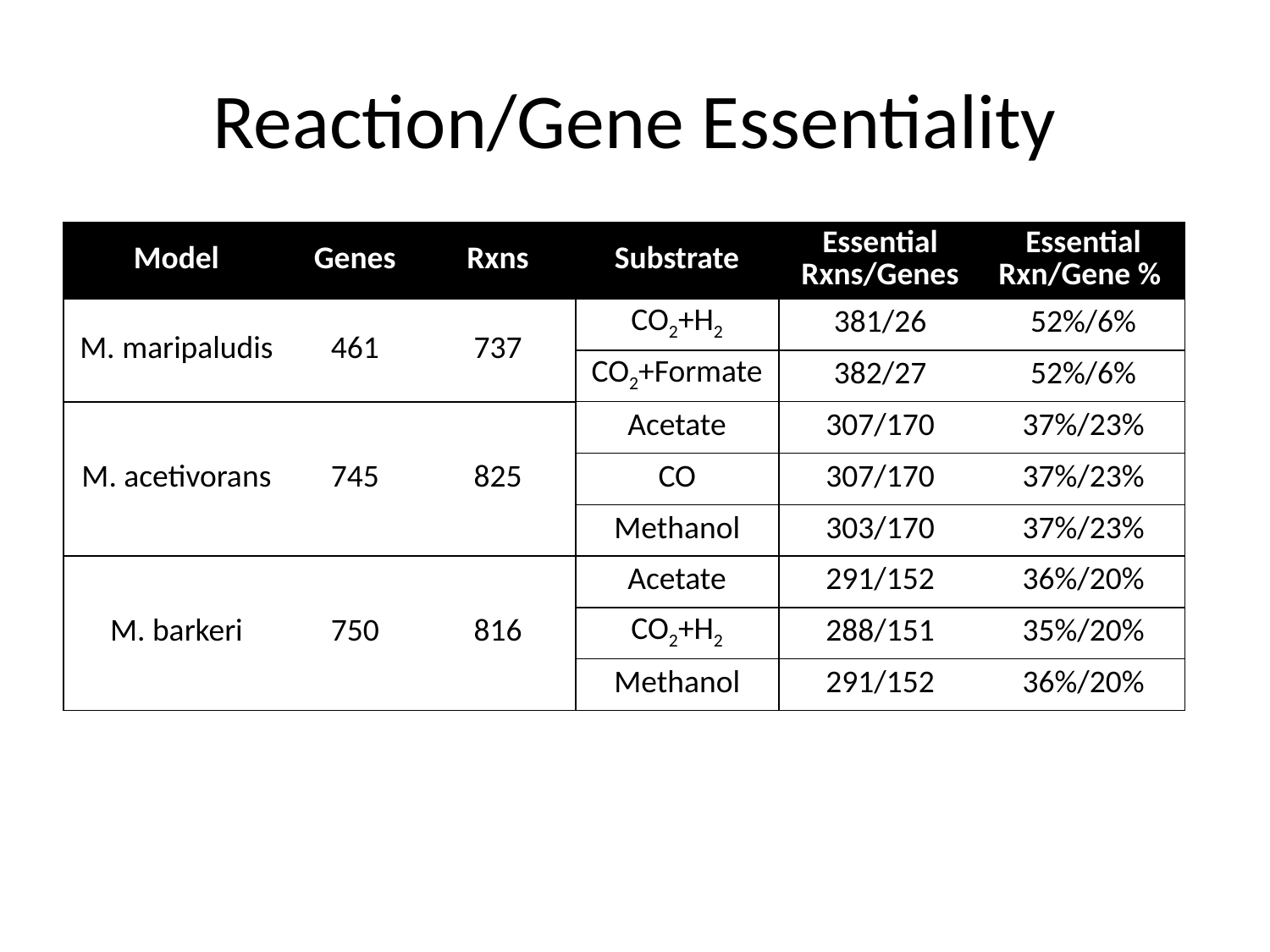

# Reaction/Gene Essentiality
| Model | Genes | Rxns | Substrate | Essential Rxns/Genes | Essential Rxn/Gene % |
| --- | --- | --- | --- | --- | --- |
| M. maripaludis | 461 | 737 | CO2+H2 | 381/26 | 52%/6% |
|  |  |  | CO2+Formate | 382/27 | 52%/6% |
| M. acetivorans | 745 | 825 | Acetate | 307/170 | 37%/23% |
|  |  |  | CO | 307/170 | 37%/23% |
|  |  |  | Methanol | 303/170 | 37%/23% |
| M. barkeri | 750 | 816 | Acetate | 291/152 | 36%/20% |
|  |  |  | CO2+H2 | 288/151 | 35%/20% |
|  |  |  | Methanol | 291/152 | 36%/20% |